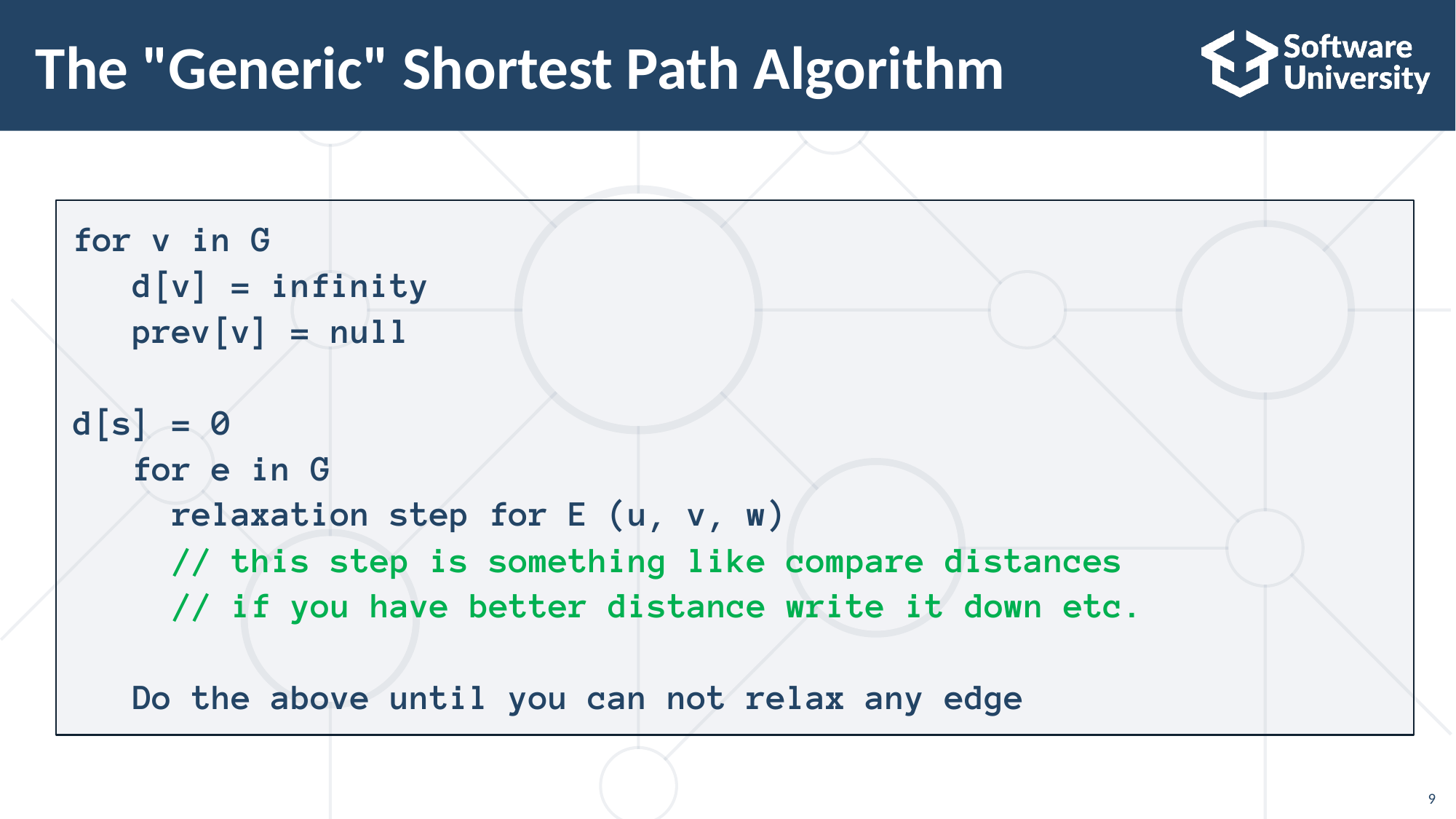

# The "Generic" Shortest Path Algorithm
for v in G
   d[v] = infinity
   prev[v] = null

d[s] = 0
   for e in G
     relaxation step for E (u, v, w)
     // this step is something like compare distances
     // if you have better distance write it down etc.

   Do the above until you can not relax any edge
9